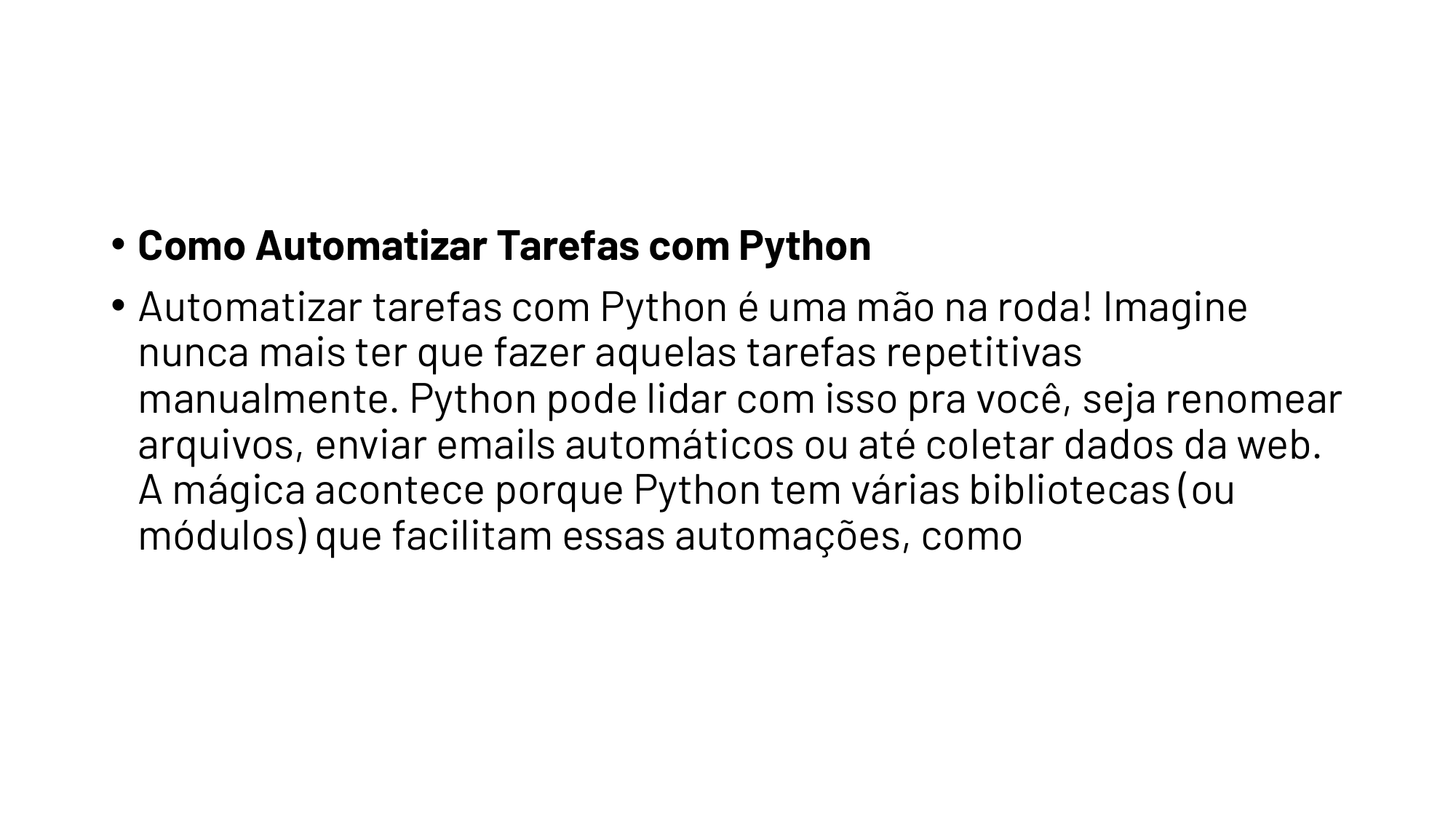

Como Automatizar Tarefas com Python
Automatizar tarefas com Python é uma mão na roda! Imagine nunca mais ter que fazer aquelas tarefas repetitivas manualmente. Python pode lidar com isso pra você, seja renomear arquivos, enviar emails automáticos ou até coletar dados da web. A mágica acontece porque Python tem várias bibliotecas (ou módulos) que facilitam essas automações, como